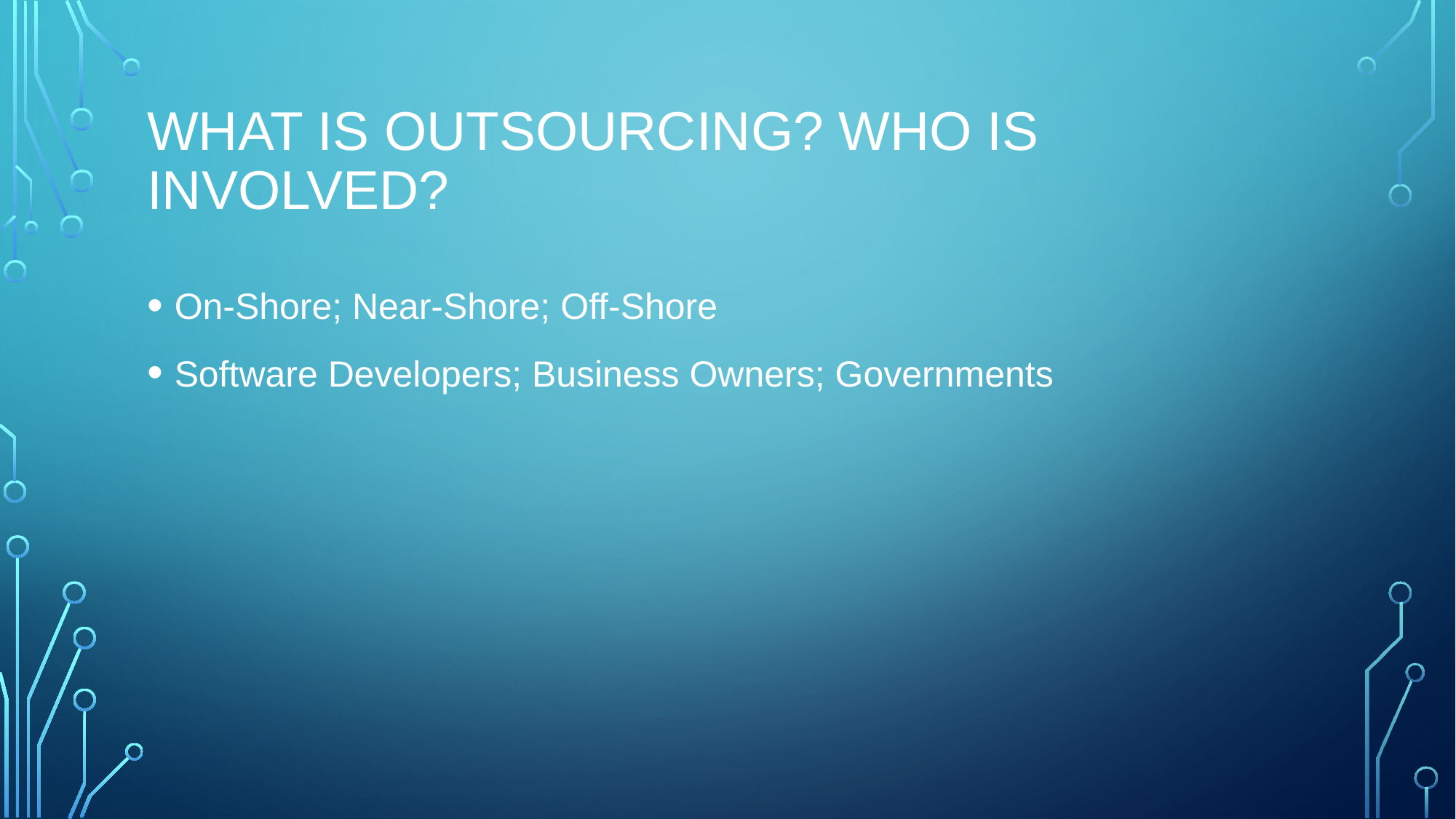

# What is outsourcing? Who is involved?
On-Shore; Near-Shore; Off-Shore
Software Developers; Business Owners; Governments